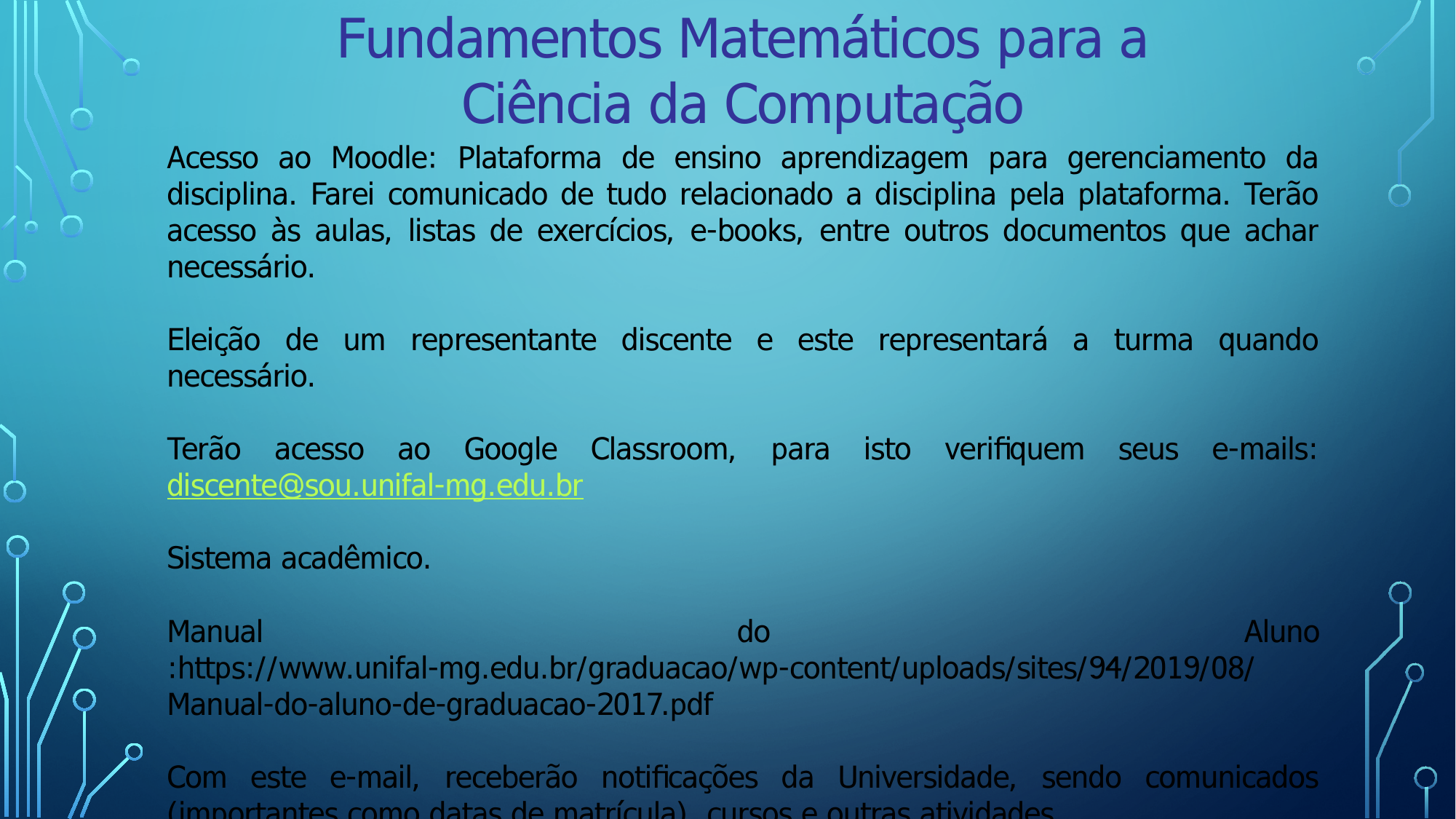

Fundamentos Matemáticos para a Ciência da Computação
Acesso ao Moodle: Plataforma de ensino aprendizagem para gerenciamento da disciplina. Farei comunicado de tudo relacionado a disciplina pela plataforma. Terão acesso às aulas, listas de exercícios, e-books, entre outros documentos que achar necessário.

Eleição de um representante discente e este representará a turma quando necessário.

Terão acesso ao Google Classroom, para isto verifiquem seus e-mails: discente@sou.unifal-mg.edu.br

Sistema acadêmico.

Manual do Aluno :https://www.unifal-mg.edu.br/graduacao/wp-content/uploads/sites/94/2019/08/Manual-do-aluno-de-graduacao-2017.pdf

Com este e-mail, receberão notificações da Universidade, sendo comunicados (importantes como datas de matrícula), cursos e outras atividades.